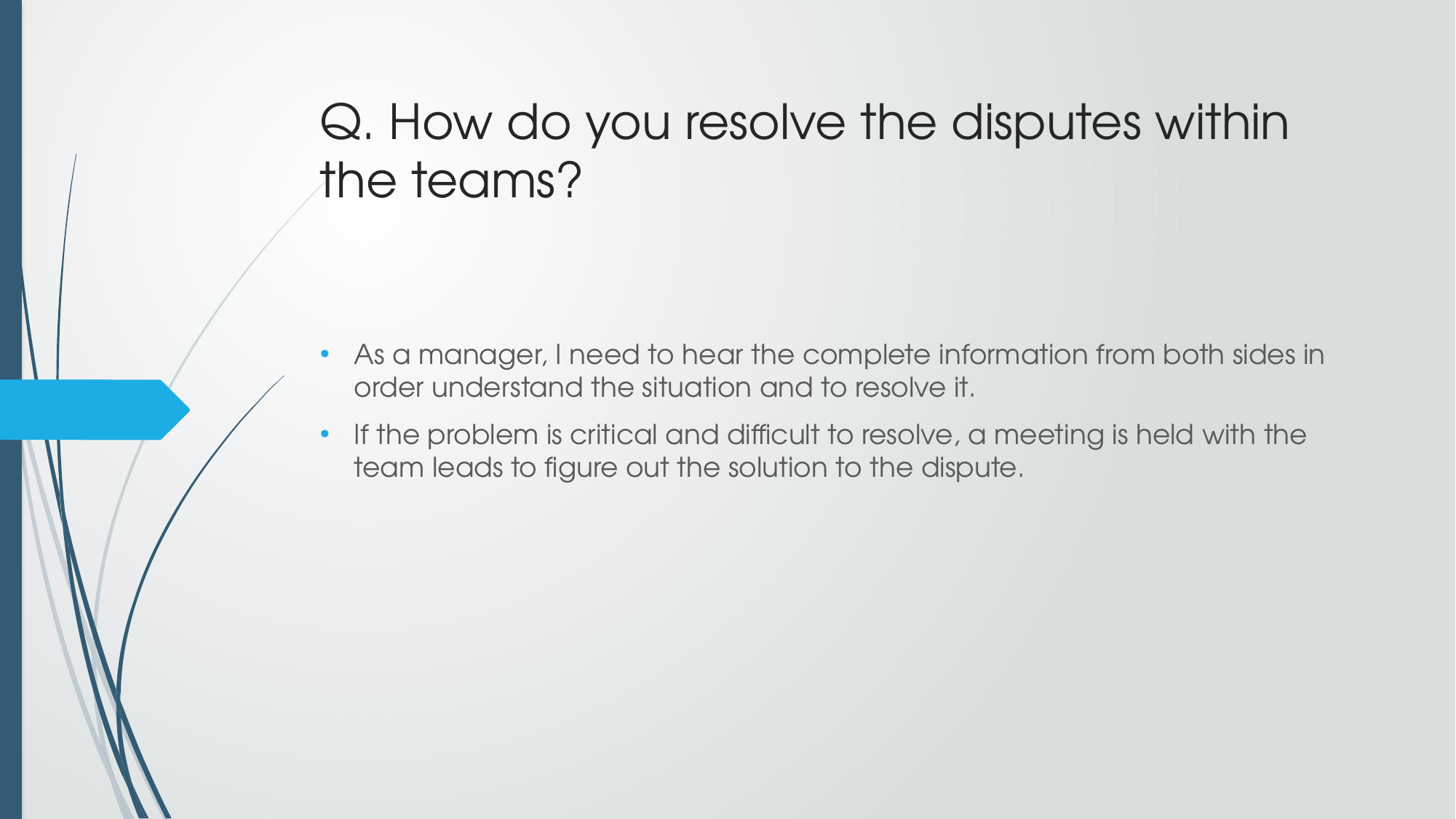

# Q. How do you resolve the disputes within the teams?
As a manager, I need to hear the complete information from both sides in order understand the situation and to resolve it.
If the problem is critical and difficult to resolve, a meeting is held with the team leads to figure out the solution to the dispute.